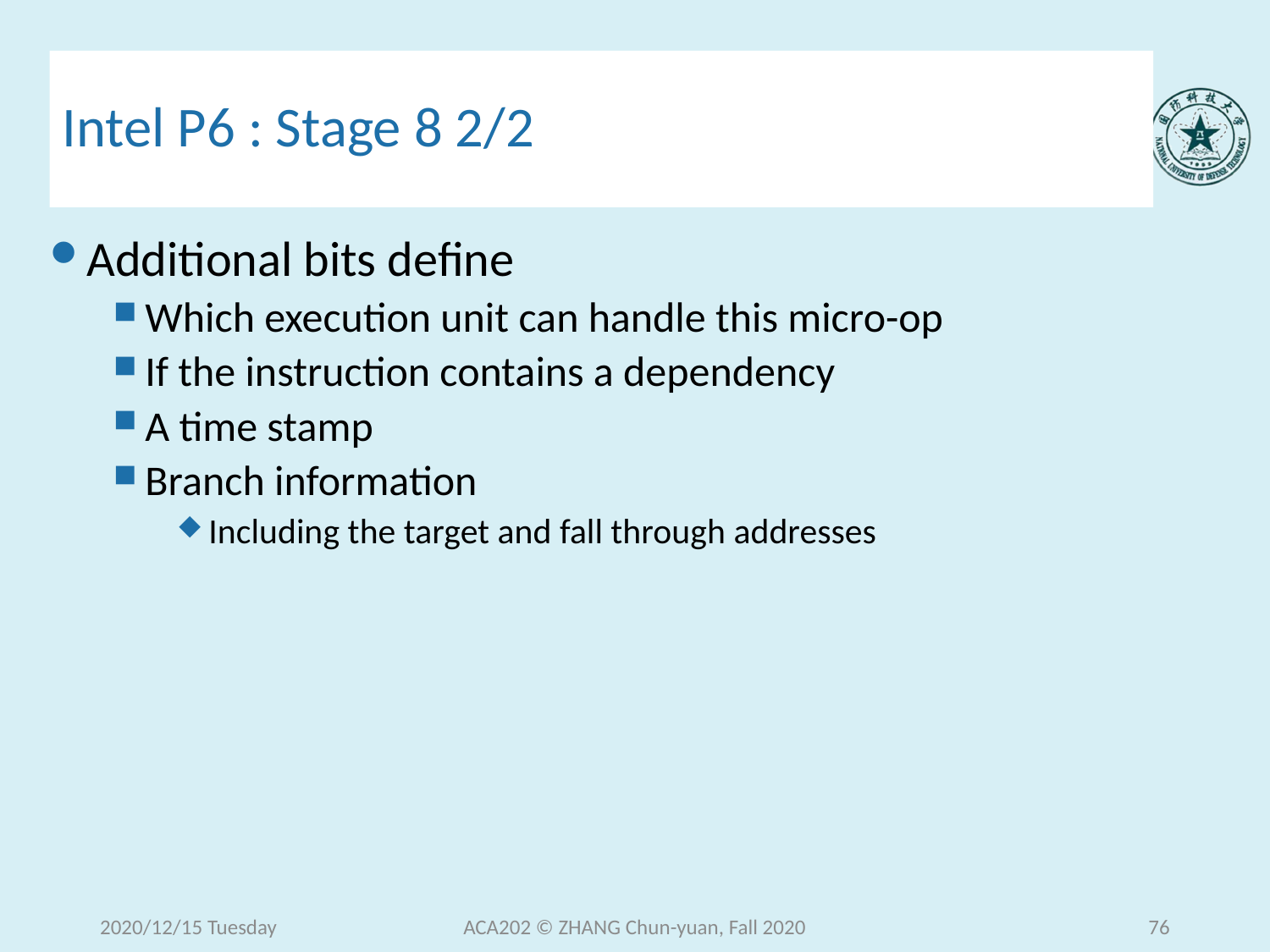

# Intel P6 : Stage 8 2/2
Additional bits define
Which execution unit can handle this micro-op
If the instruction contains a dependency
A time stamp
Branch information
Including the target and fall through addresses
2020/12/15 Tuesday
ACA202 © ZHANG Chun-yuan, Fall 2020
76